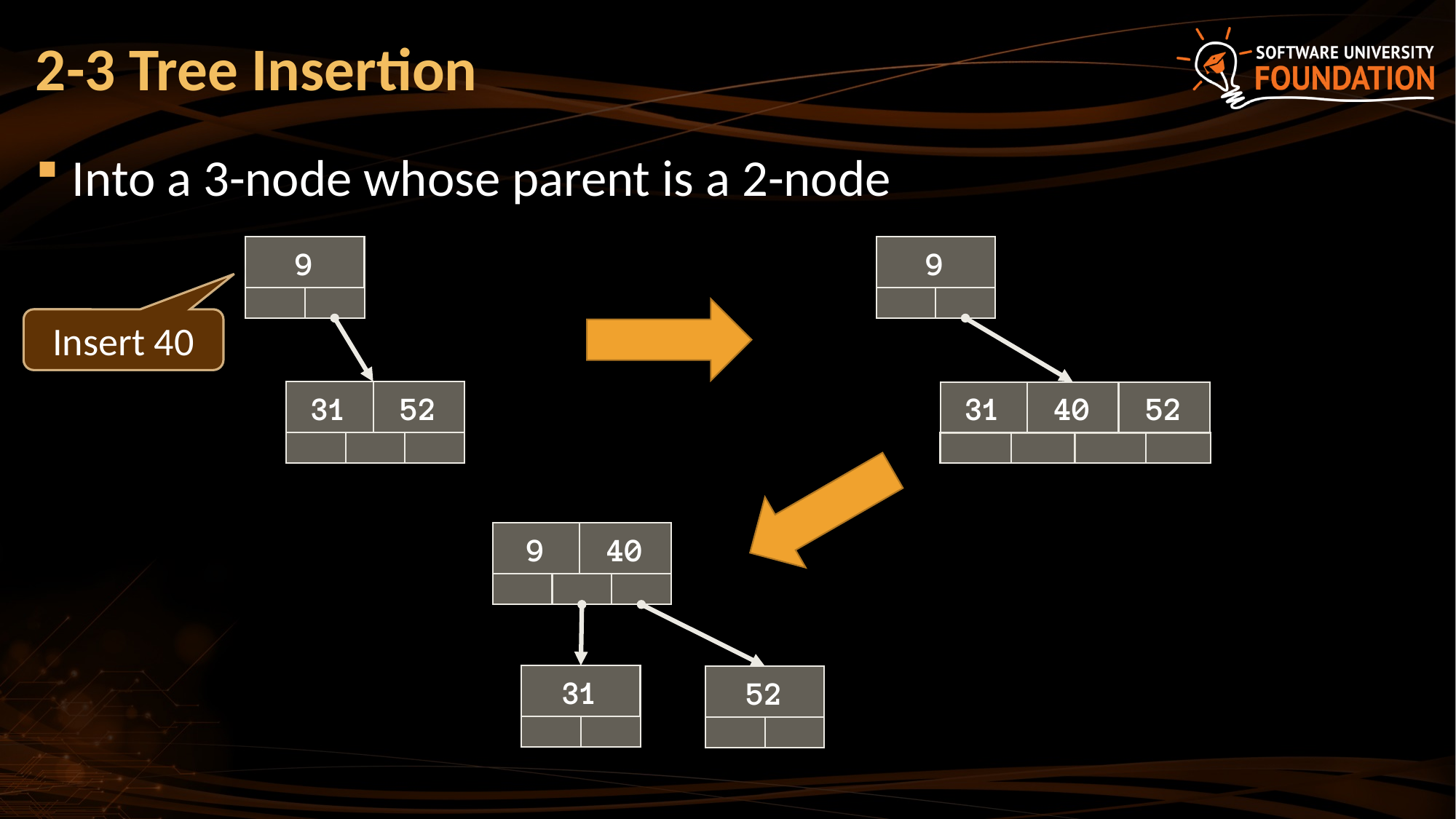

# 2-3 Tree Insertion
Into a 3-node whose parent is a 2-node
9
9

Insert 40
31
52
31
40
52

9
40

31
52